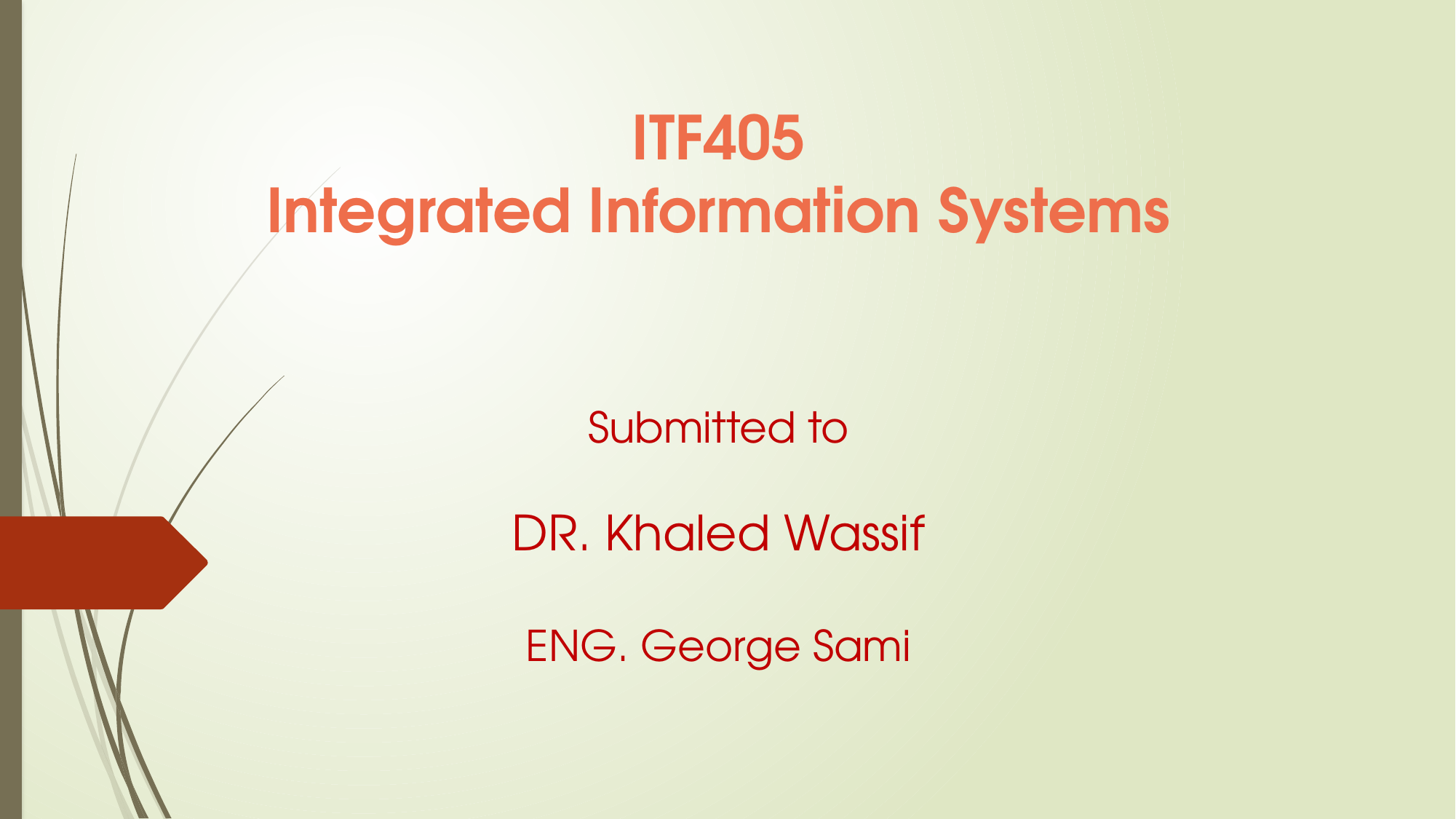

# ITF405 Integrated Information Systems
Submitted to

DR. Khaled Wassif

ENG. George Sami